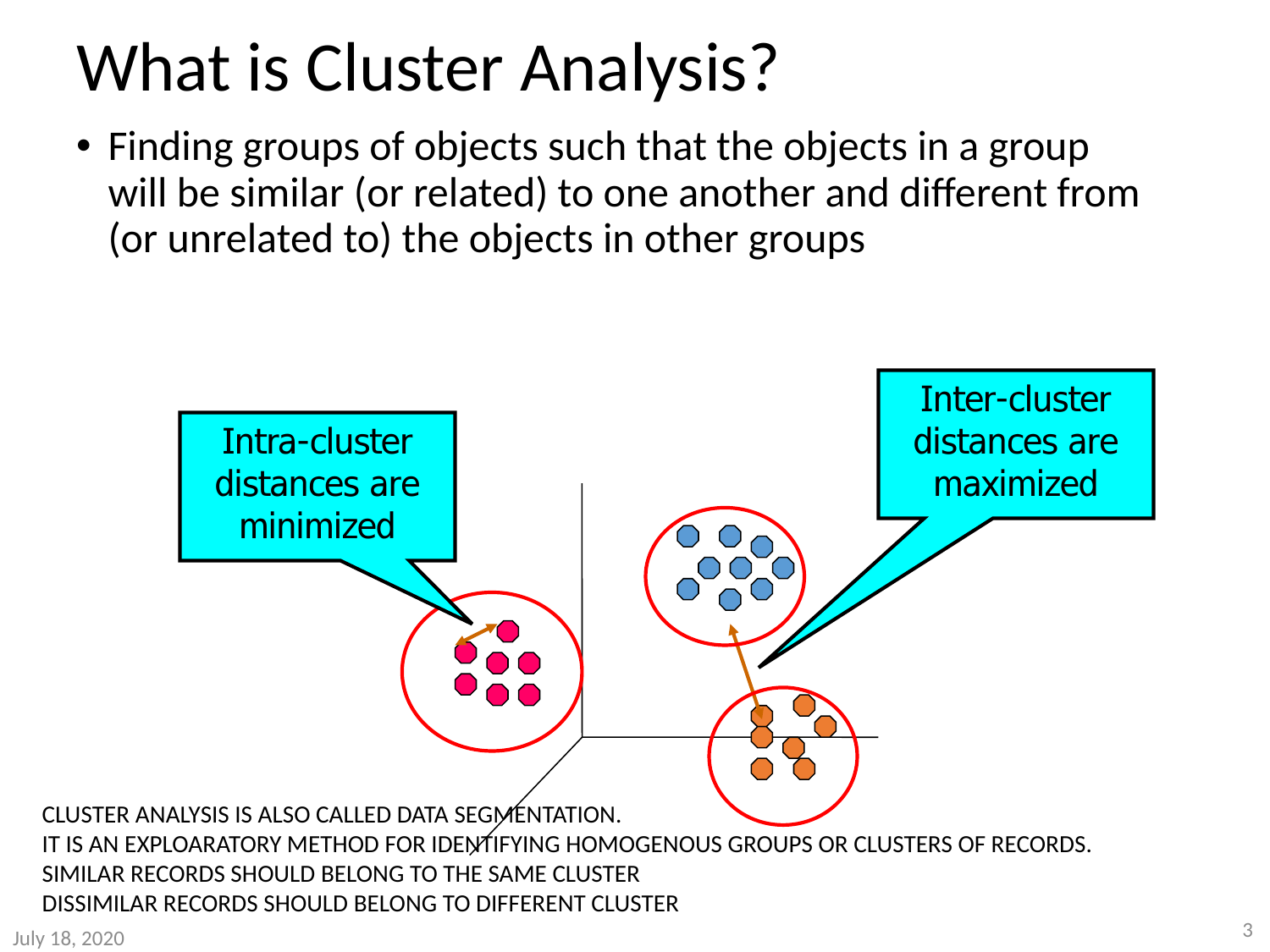

# What is Cluster Analysis?
Finding groups of objects such that the objects in a group will be similar (or related) to one another and different from (or unrelated to) the objects in other groups
Inter-cluster distances are maximized

Intra-cluster distances are minimized

CLUSTER ANALYSIS IS ALSO CALLED DATA SEGMENTATION.
IT IS AN EXPLOARATORY METHOD FOR IDENTIFYING HOMOGENOUS GROUPS OR CLUSTERS OF RECORDS.
SIMILAR RECORDS SHOULD BELONG TO THE SAME CLUSTER
DISSIMILAR RECORDS SHOULD BELONG TO DIFFERENT CLUSTER
3
July 18, 2020